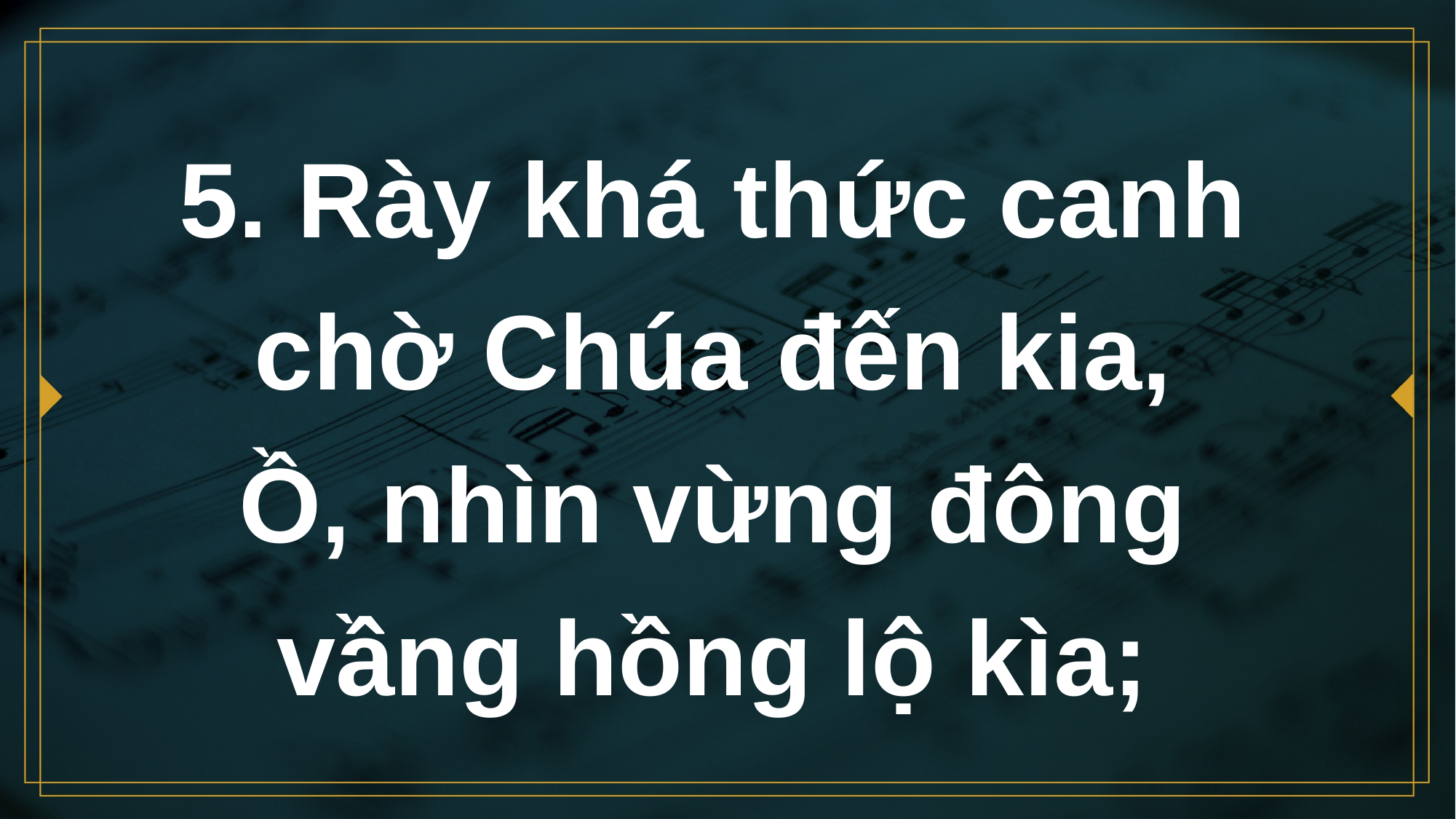

# 5. Rày khá thức canh chờ Chúa đến kia, Ồ, nhìn vừng đông vầng hồng lộ kìa;